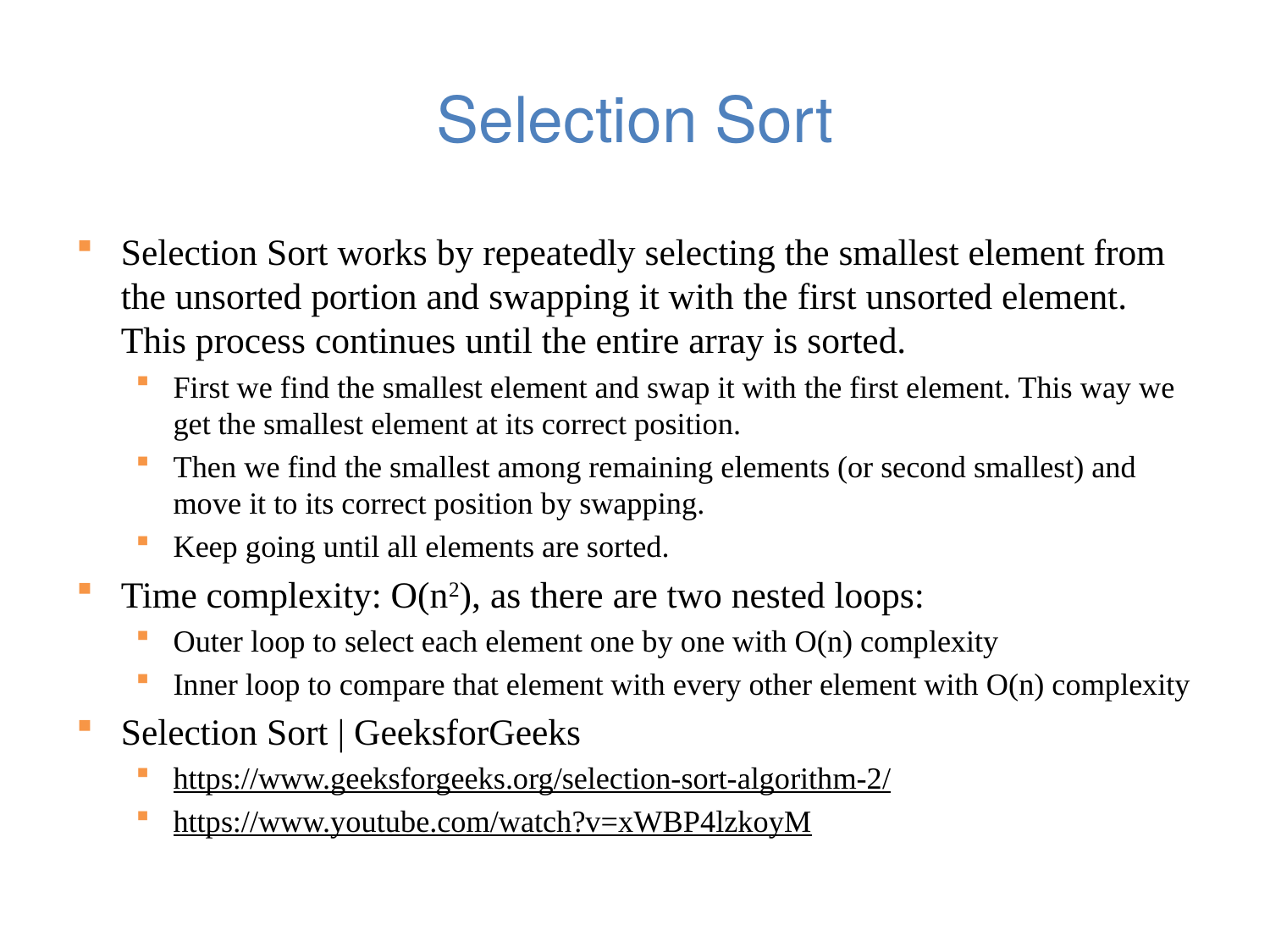

# Selection Sort
Selection Sort works by repeatedly selecting the smallest element from the unsorted portion and swapping it with the first unsorted element. This process continues until the entire array is sorted.
First we find the smallest element and swap it with the first element. This way we get the smallest element at its correct position.
Then we find the smallest among remaining elements (or second smallest) and move it to its correct position by swapping.
Keep going until all elements are sorted.
Time complexity: O(n2), as there are two nested loops:
Outer loop to select each element one by one with O(n) complexity
Inner loop to compare that element with every other element with O(n) complexity
Selection Sort | GeeksforGeeks
https://www.geeksforgeeks.org/selection-sort-algorithm-2/
https://www.youtube.com/watch?v=xWBP4lzkoyM